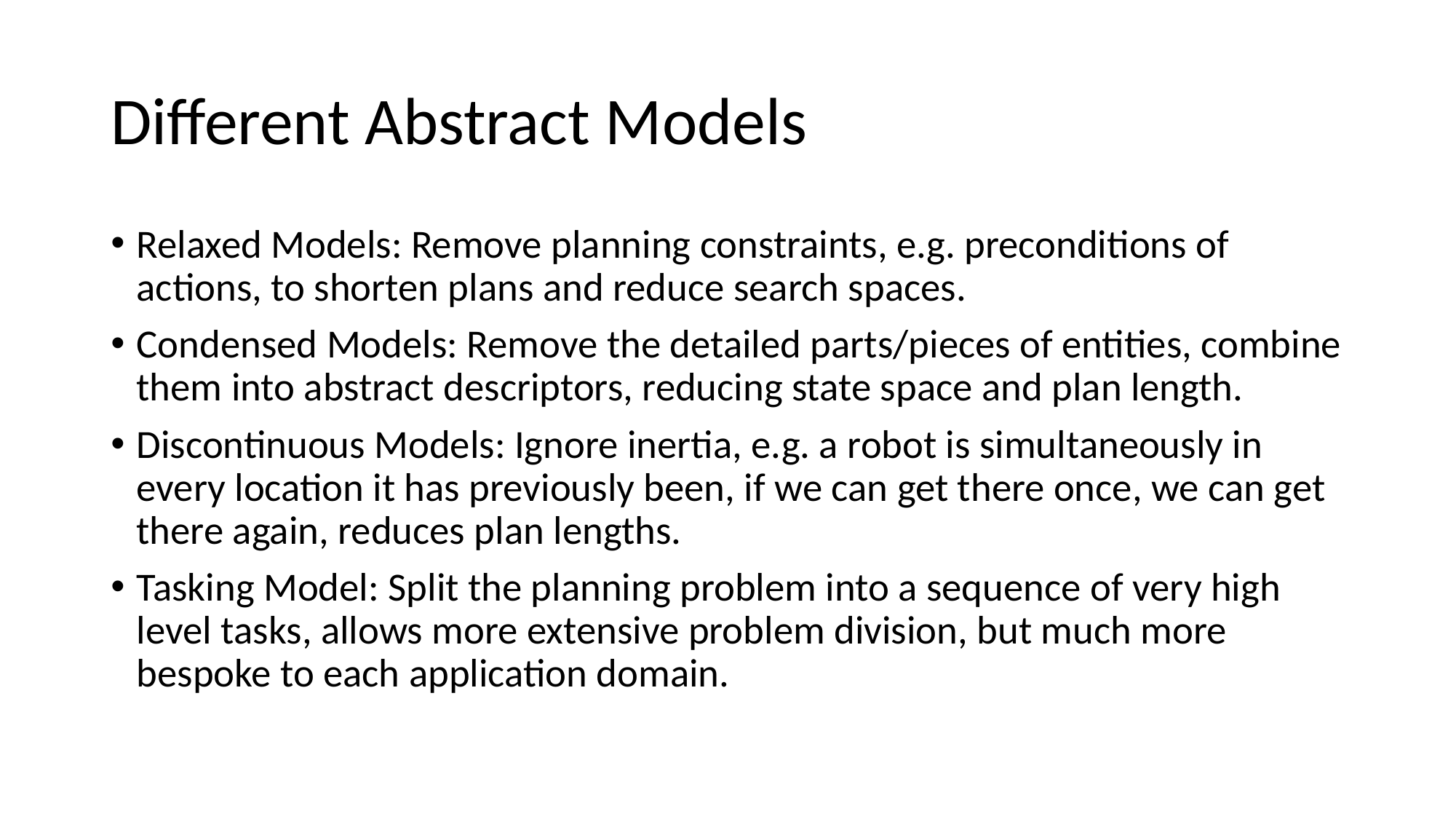

# Different Abstract Models
Relaxed Models: Remove planning constraints, e.g. preconditions of actions, to shorten plans and reduce search spaces.
Condensed Models: Remove the detailed parts/pieces of entities, combine them into abstract descriptors, reducing state space and plan length.
Discontinuous Models: Ignore inertia, e.g. a robot is simultaneously in every location it has previously been, if we can get there once, we can get there again, reduces plan lengths.
Tasking Model: Split the planning problem into a sequence of very high level tasks, allows more extensive problem division, but much more bespoke to each application domain.